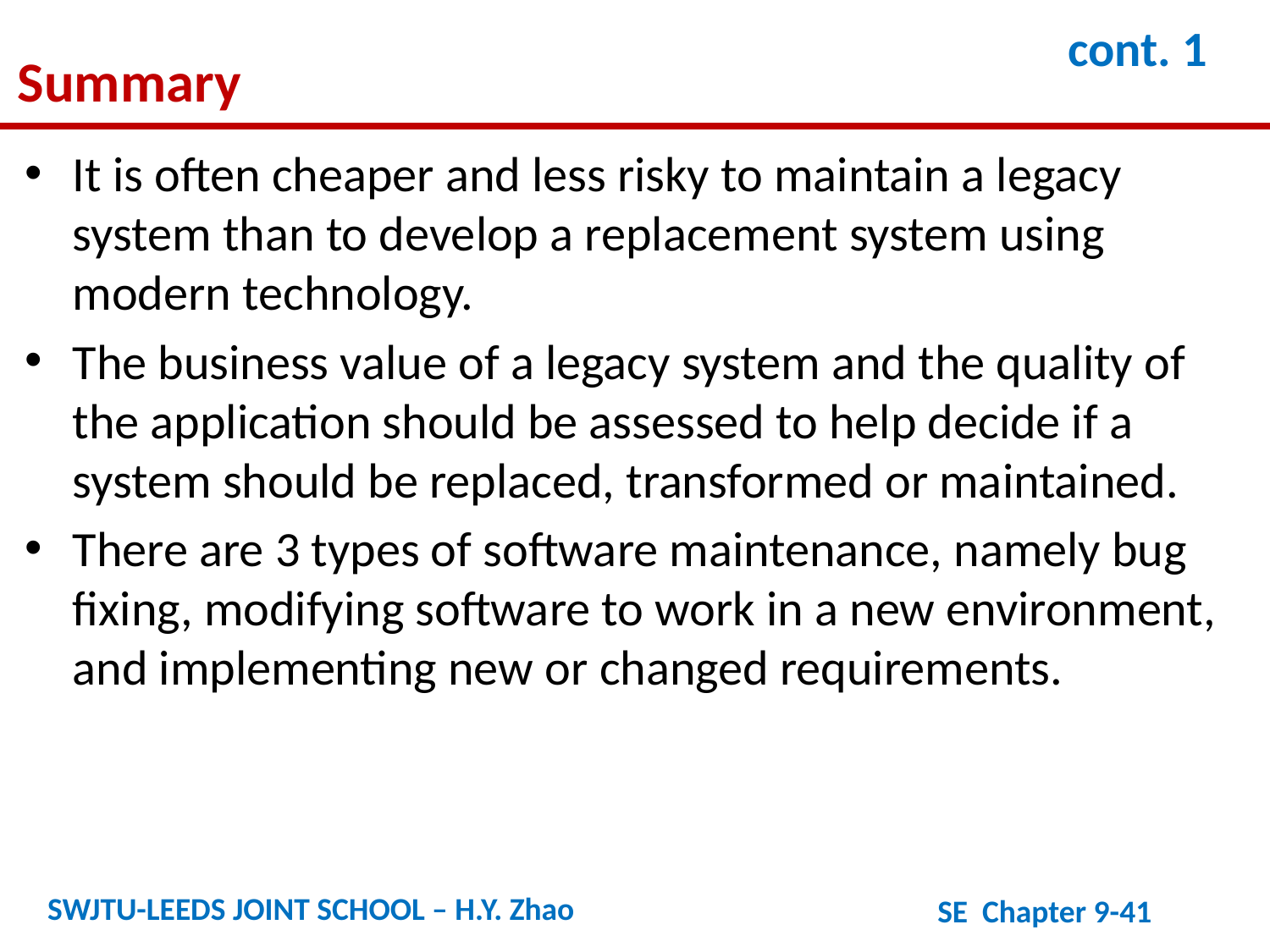

Summary
cont. 1
It is often cheaper and less risky to maintain a legacy system than to develop a replacement system using modern technology.
The business value of a legacy system and the quality of the application should be assessed to help decide if a system should be replaced, transformed or maintained.
There are 3 types of software maintenance, namely bug fixing, modifying software to work in a new environment, and implementing new or changed requirements.
SWJTU-LEEDS JOINT SCHOOL – H.Y. Zhao
SE  Chapter 9-41